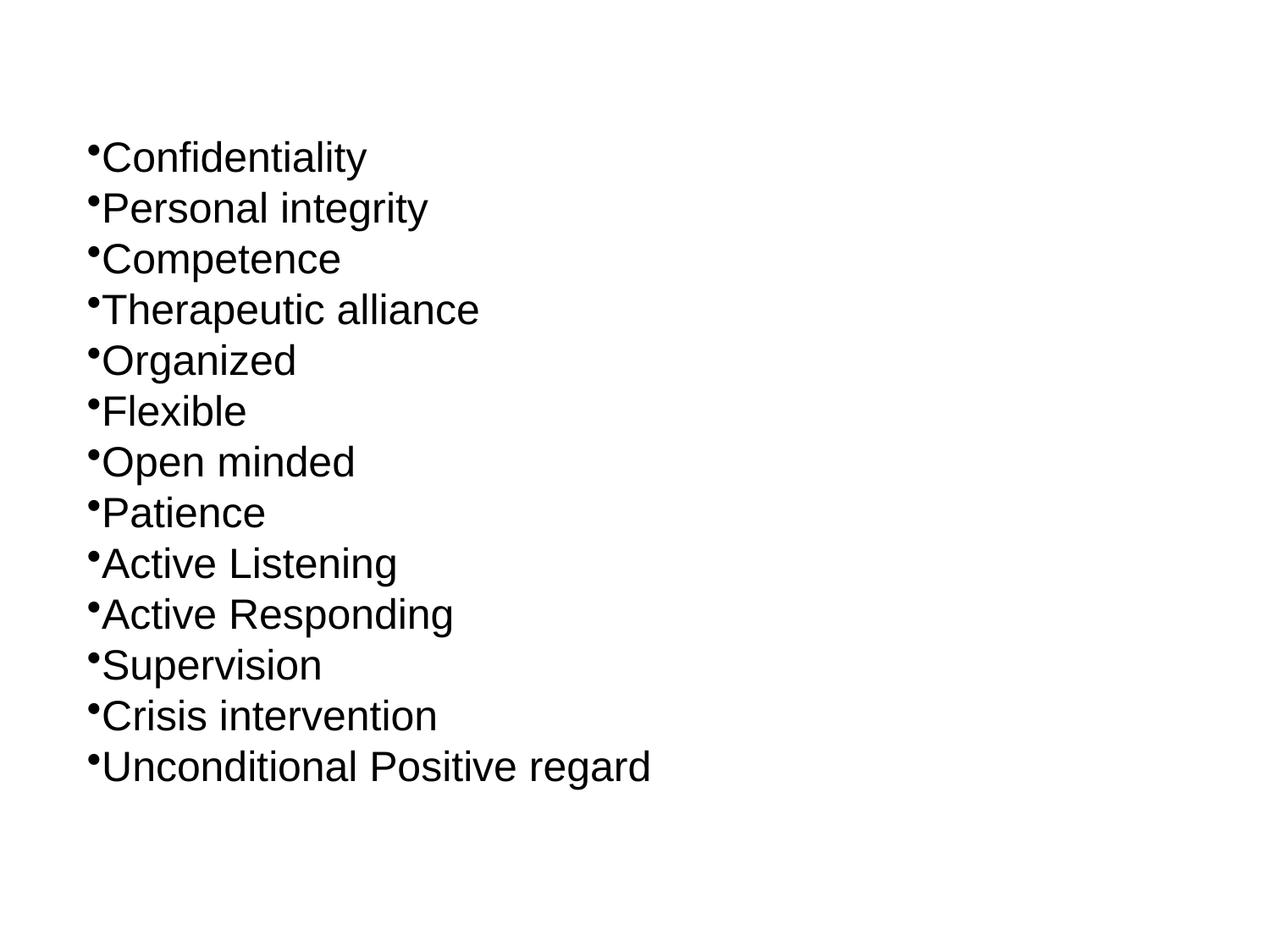

Confidentiality
Personal integrity
Competence
Therapeutic alliance
Organized
Flexible
Open minded
Patience
Active Listening
Active Responding
Supervision
Crisis intervention
Unconditional Positive regard